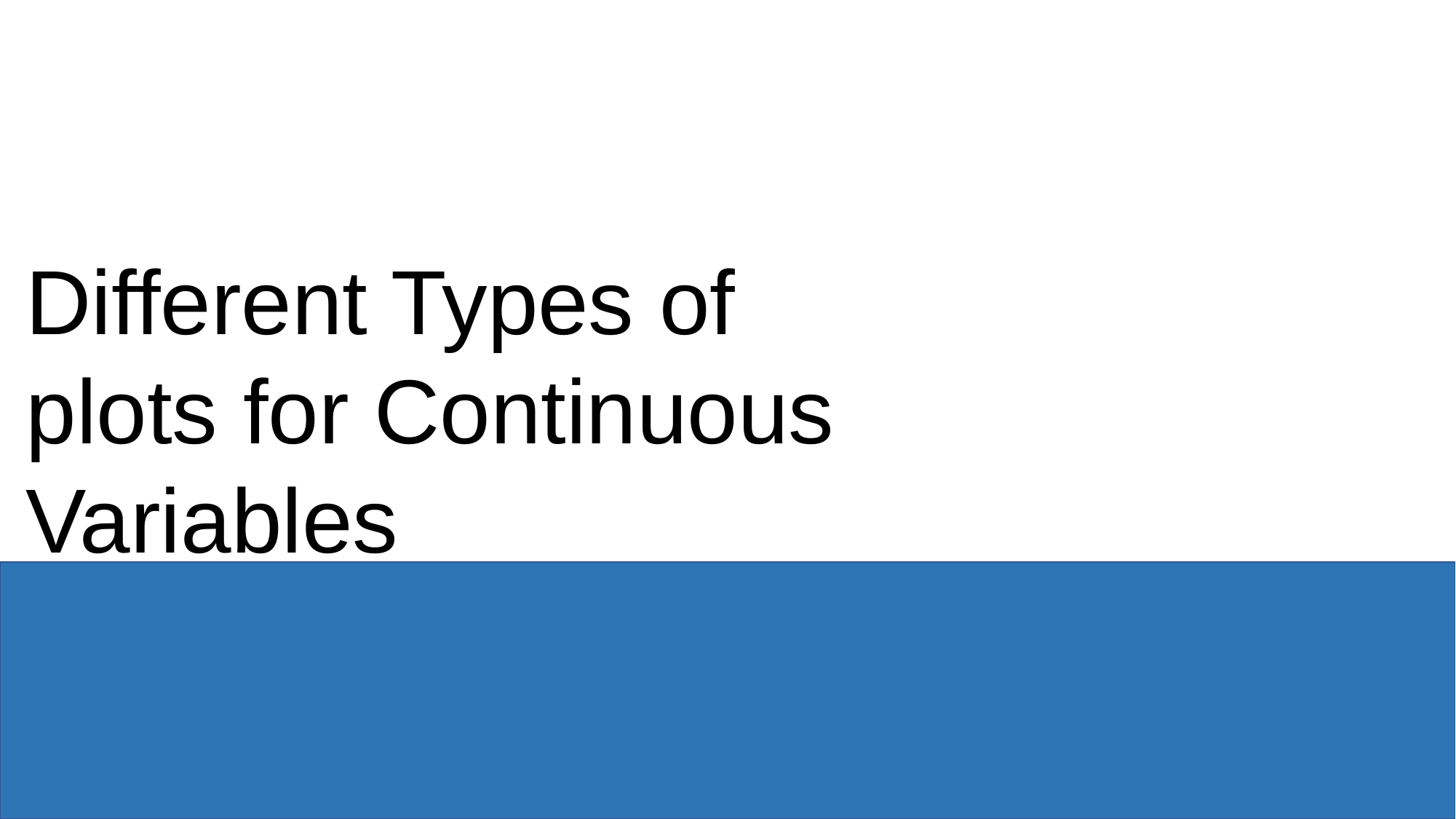

Different Types of plots for Continuous Variables